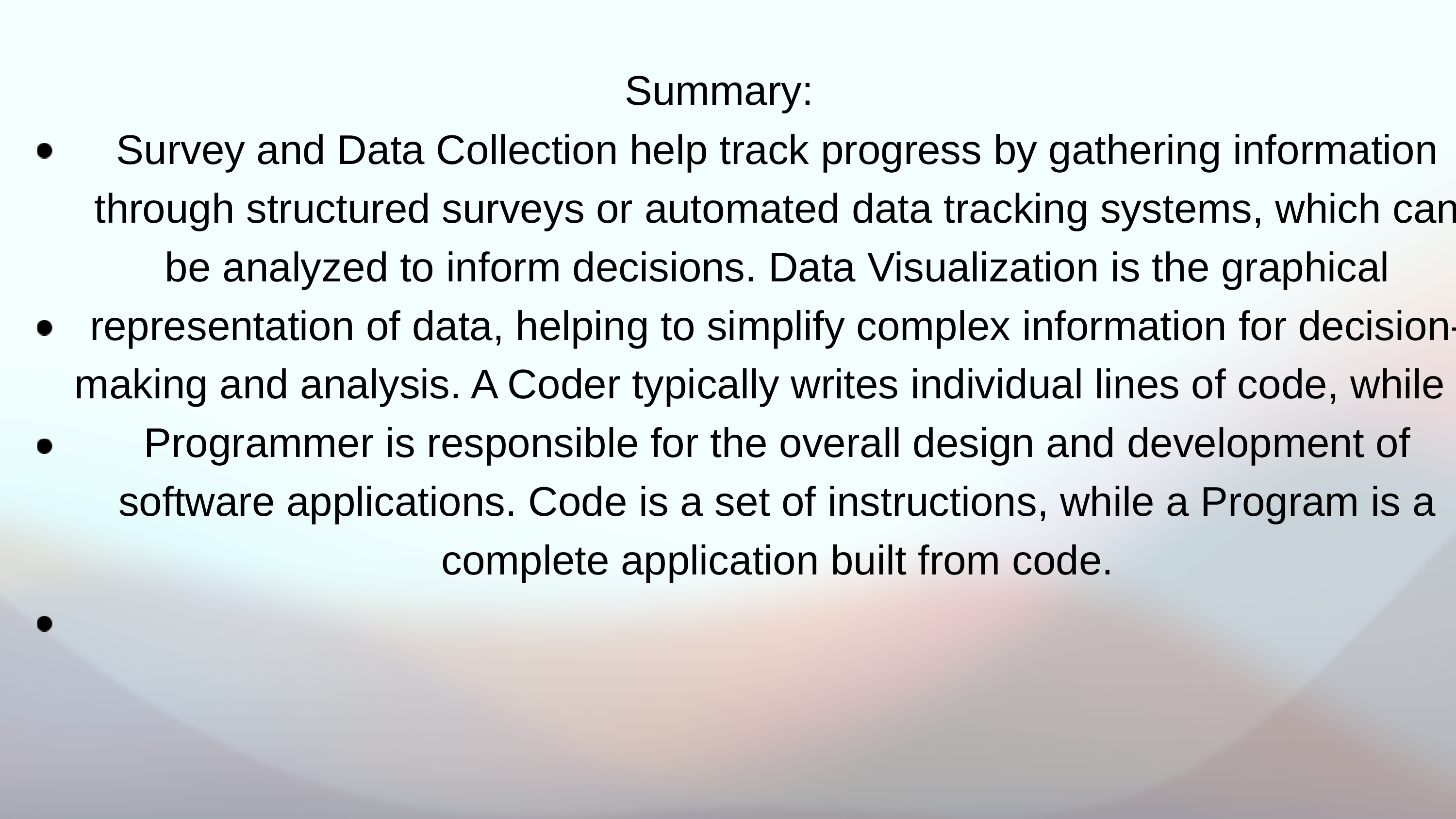

Summary:
Survey and Data Collection help track progress by gathering information through structured surveys or automated data tracking systems, which can be analyzed to inform decisions. Data Visualization is the graphical representation of data, helping to simplify complex information for decision-making and analysis. A Coder typically writes individual lines of code, while a Programmer is responsible for the overall design and development of software applications. Code is a set of instructions, while a Program is a complete application built from code.